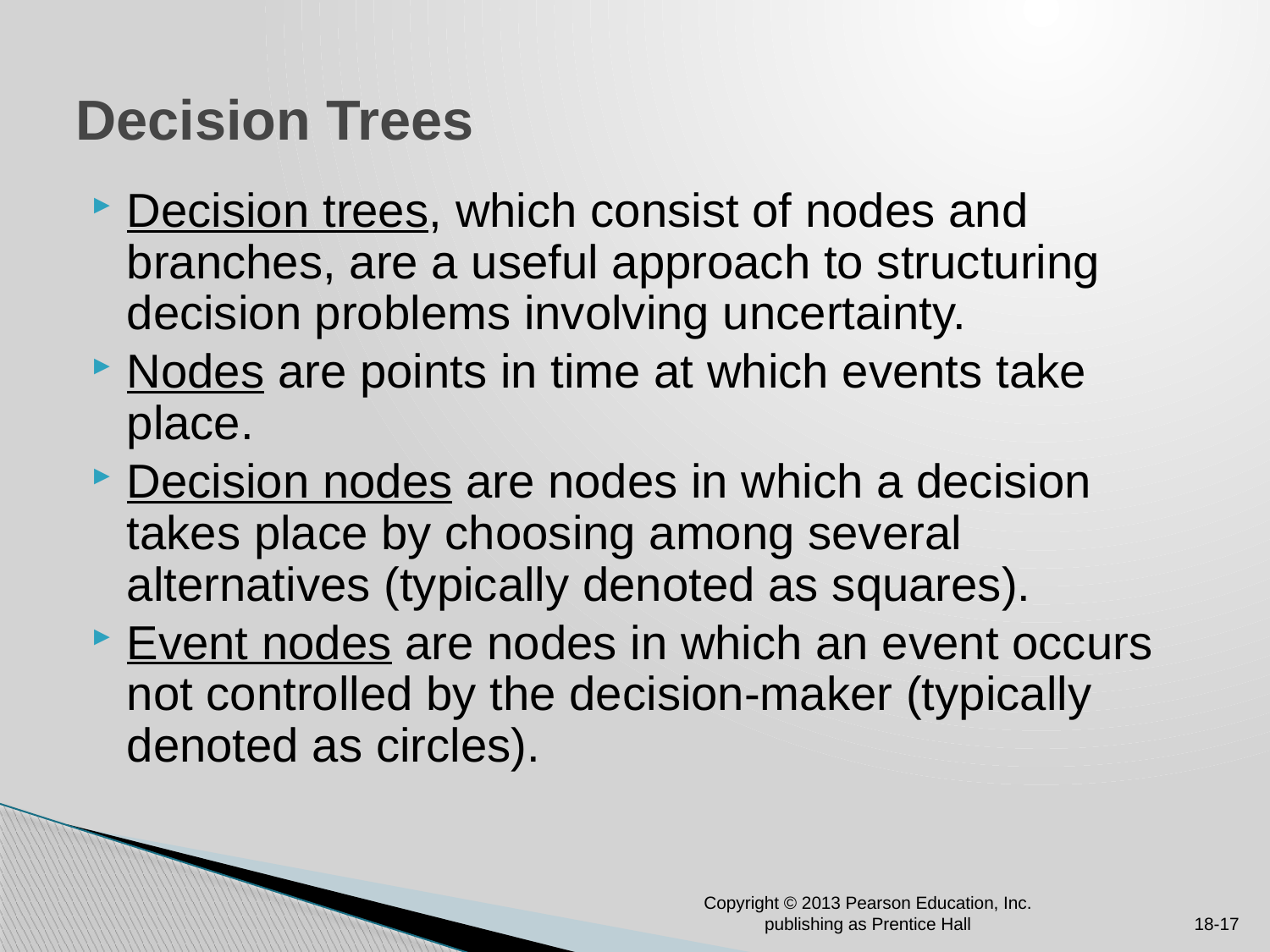

# Decision Trees
Decision trees, which consist of nodes and branches, are a useful approach to structuring decision problems involving uncertainty.
Nodes are points in time at which events take place.
Decision nodes are nodes in which a decision takes place by choosing among several alternatives (typically denoted as squares).
Event nodes are nodes in which an event occurs not controlled by the decision-maker (typically denoted as circles).
Copyright © 2013 Pearson Education, Inc. publishing as Prentice Hall
18-17